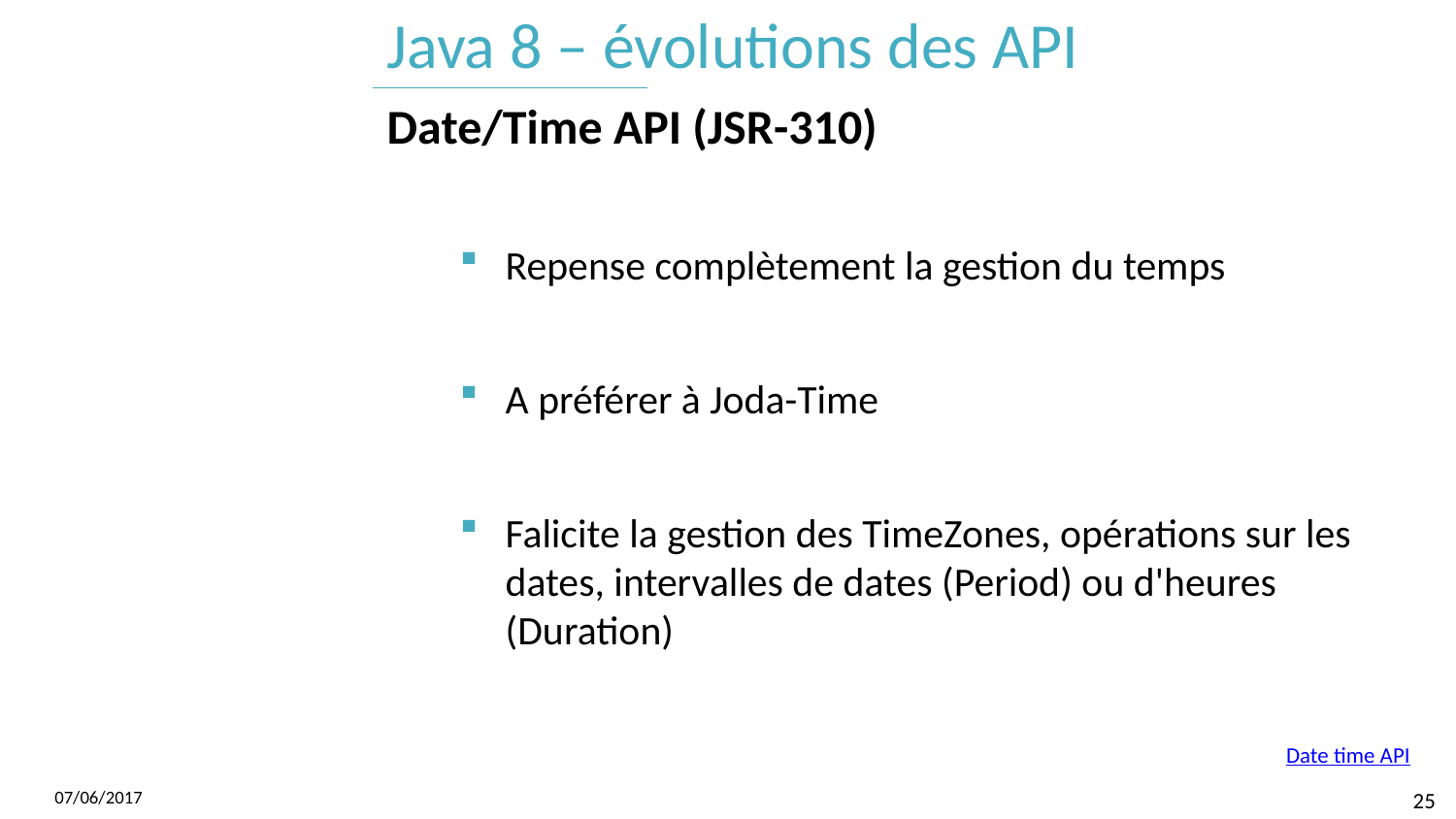

# Java 8 – évolutions des API
Date/Time API (JSR-310)

Repense complètement la gestion du temps

A préférer à Joda-Time

Falicite la gestion des TimeZones, opérations sur les dates, intervalles de dates (Period) ou d'heures (Duration)
Date time API
07/06/2017
25